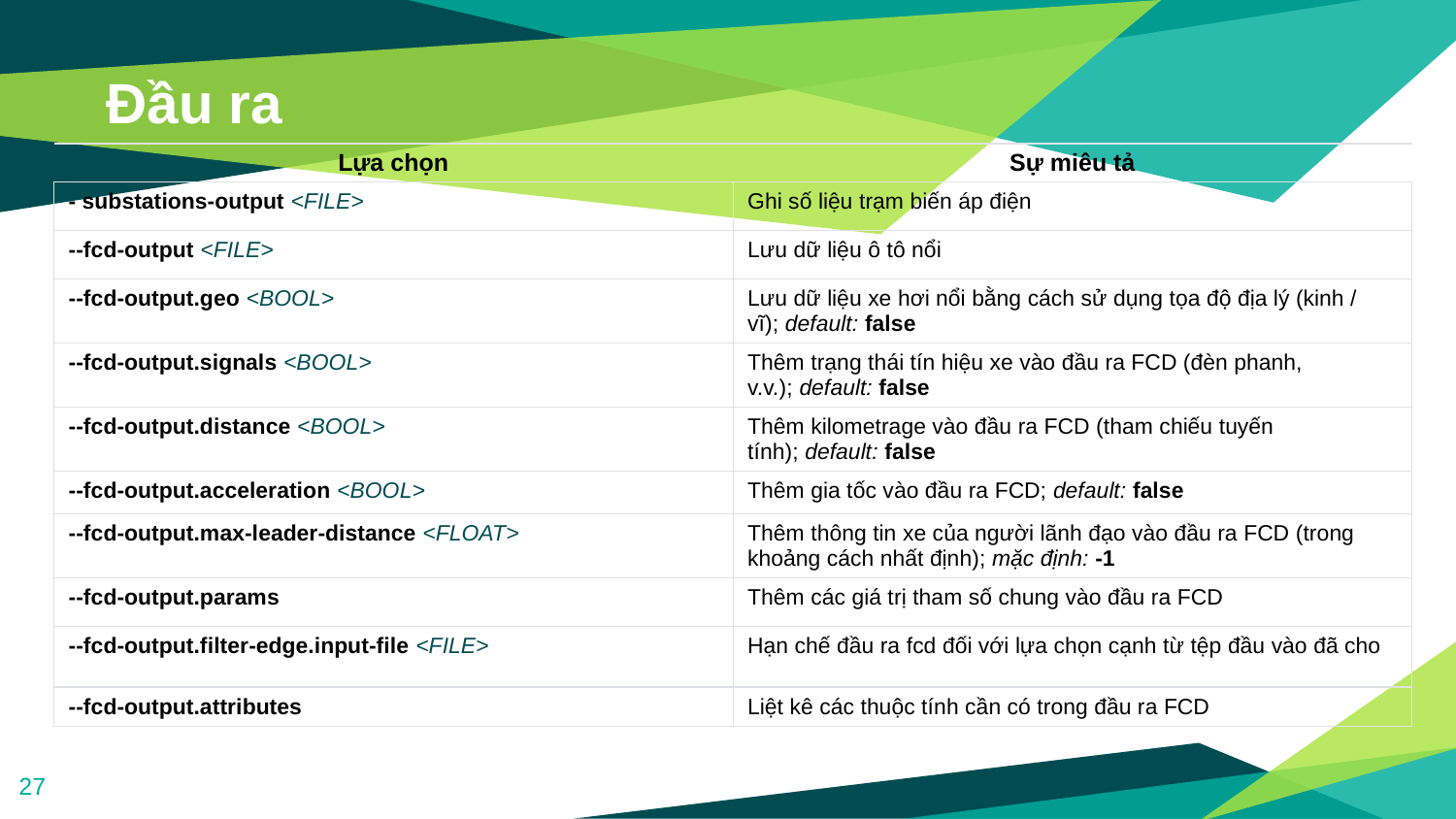

# Đầu ra
| Lựa chọn | Sự miêu tả |
| --- | --- |
| - substations-output <FILE> | Ghi số liệu trạm biến áp điện |
| --fcd-output <FILE> | Lưu dữ liệu ô tô nổi |
| --fcd-output.geo <BOOL> | Lưu dữ liệu xe hơi nổi bằng cách sử dụng tọa độ địa lý (kinh / vĩ); default: false |
| --fcd-output.signals <BOOL> | Thêm trạng thái tín hiệu xe vào đầu ra FCD (đèn phanh, v.v.); default: false |
| --fcd-output.distance <BOOL> | Thêm kilometrage vào đầu ra FCD (tham chiếu tuyến tính); default: false |
| --fcd-output.acceleration <BOOL> | Thêm gia tốc vào đầu ra FCD; default: false |
| --fcd-output.max-leader-distance <FLOAT> | Thêm thông tin xe của người lãnh đạo vào đầu ra FCD (trong khoảng cách nhất định); mặc định: -1 |
| --fcd-output.params | Thêm các giá trị tham số chung vào đầu ra FCD |
| --fcd-output.filter-edge.input-file <FILE> | Hạn chế đầu ra fcd đối với lựa chọn cạnh từ tệp đầu vào đã cho |
| --fcd-output.attributes | Liệt kê các thuộc tính cần có trong đầu ra FCD |

27